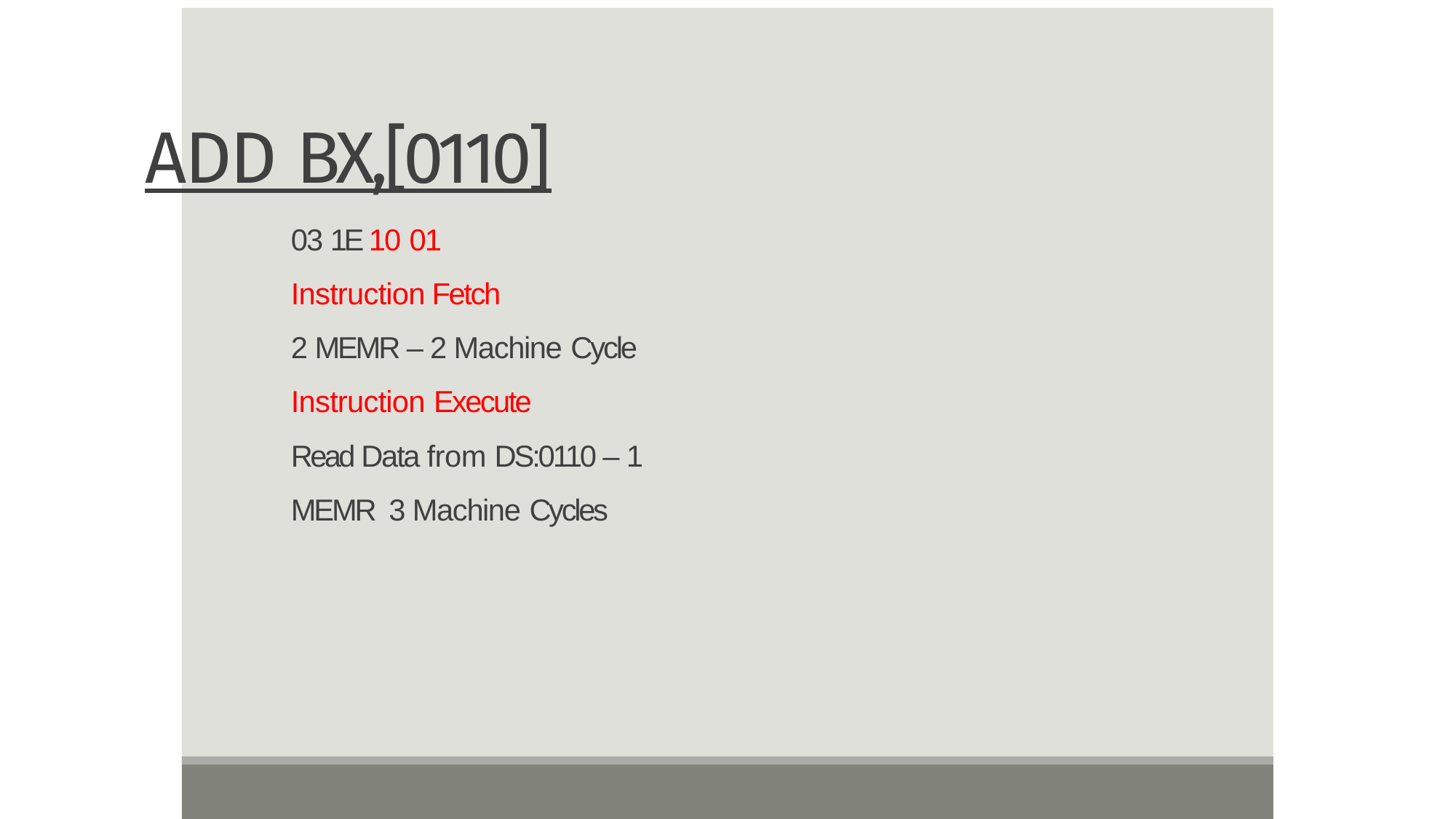

# ADD BX,[0110]
03 1E 10 01
Instruction Fetch
2 MEMR – 2 Machine Cycle
Instruction Execute
Read Data from DS:0110 – 1 MEMR  3 Machine Cycles